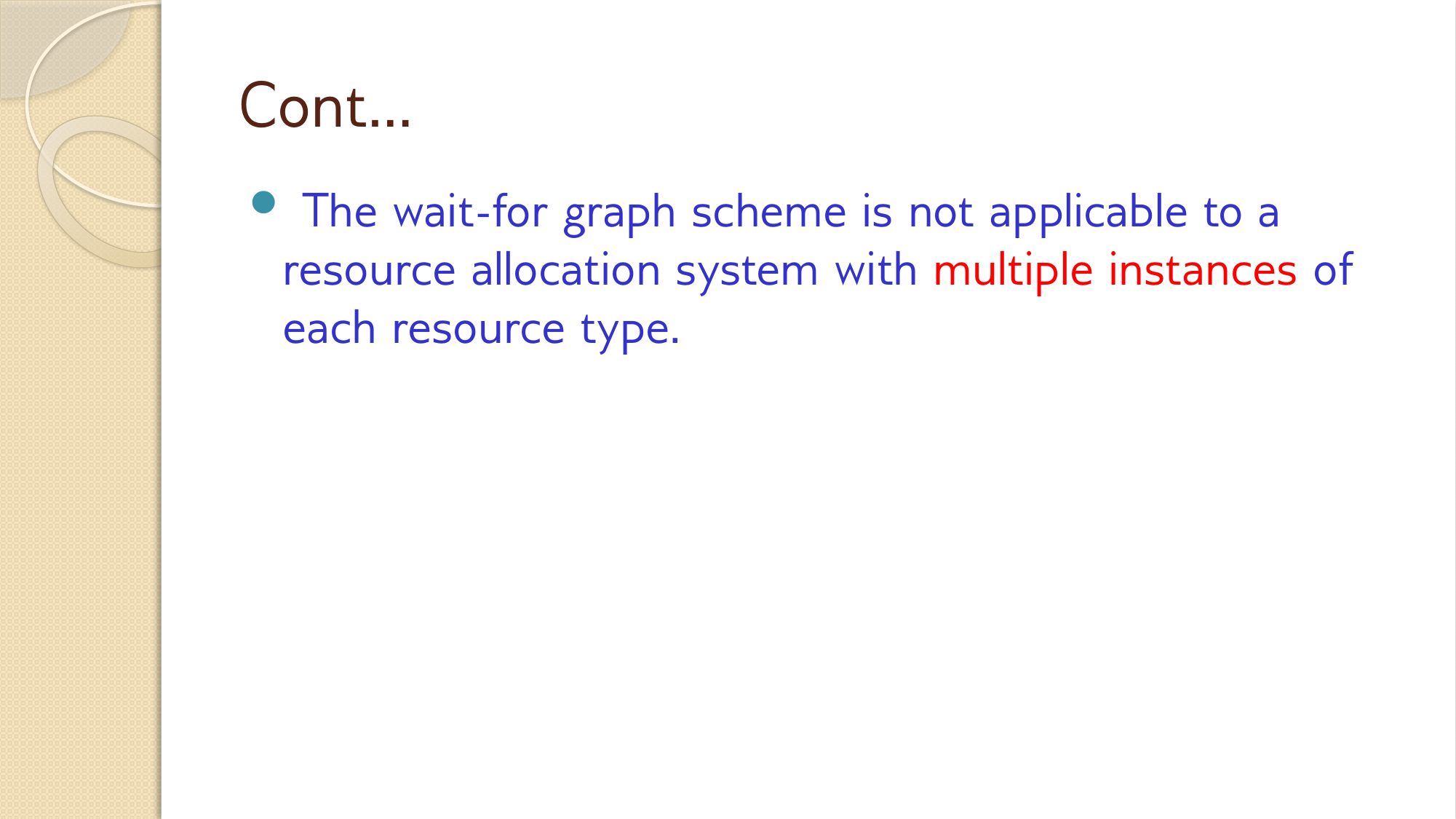

# Cont…
 The wait-for graph scheme is not applicable to a resource allocation system with multiple instances of each resource type.